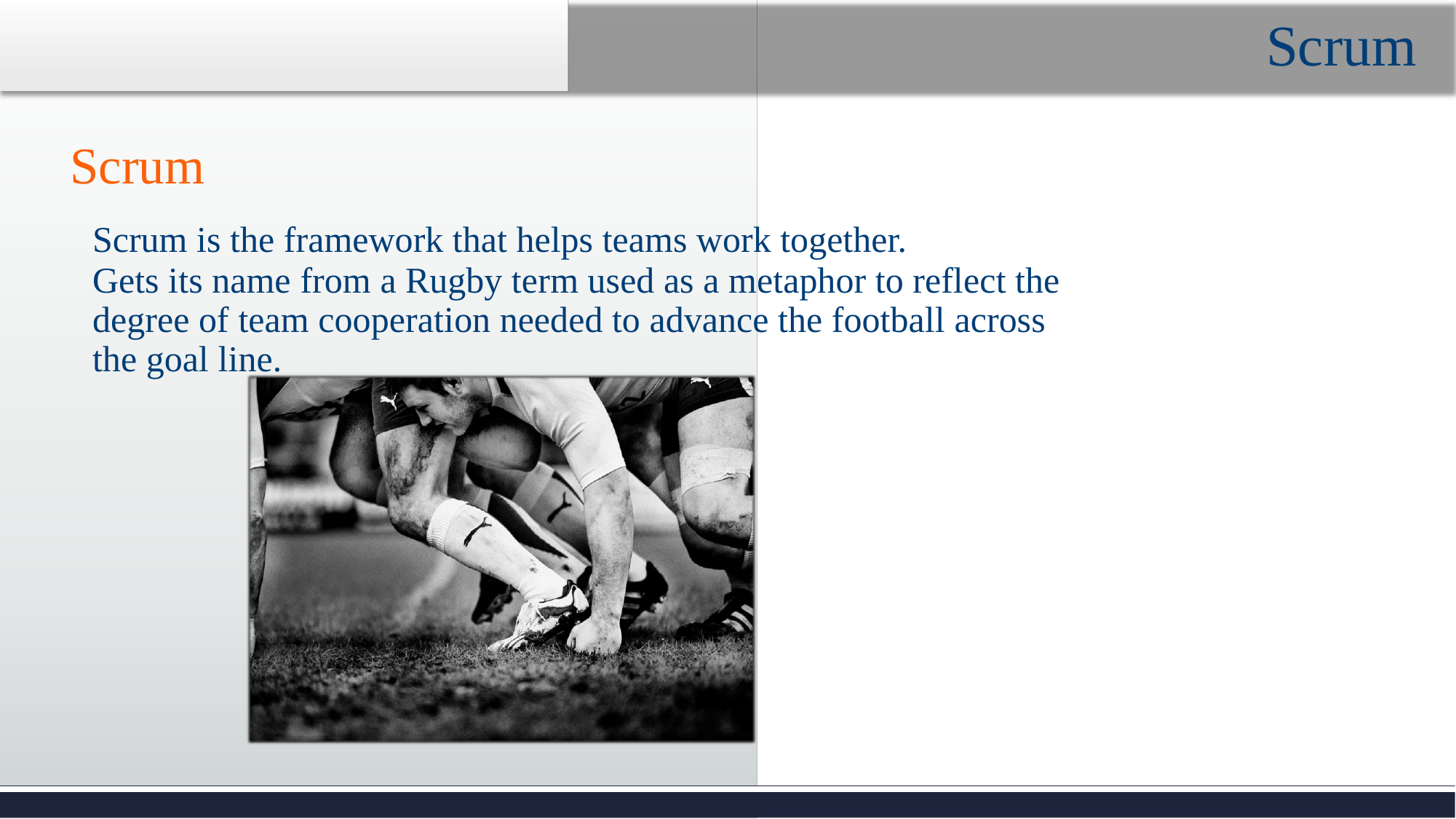

Scrum
Scrum
Scrum is the framework that helps teams work together.
Gets its name from a Rugby term used as a metaphor to reflect the
degree of team cooperation needed to advance the football across
the goal line.